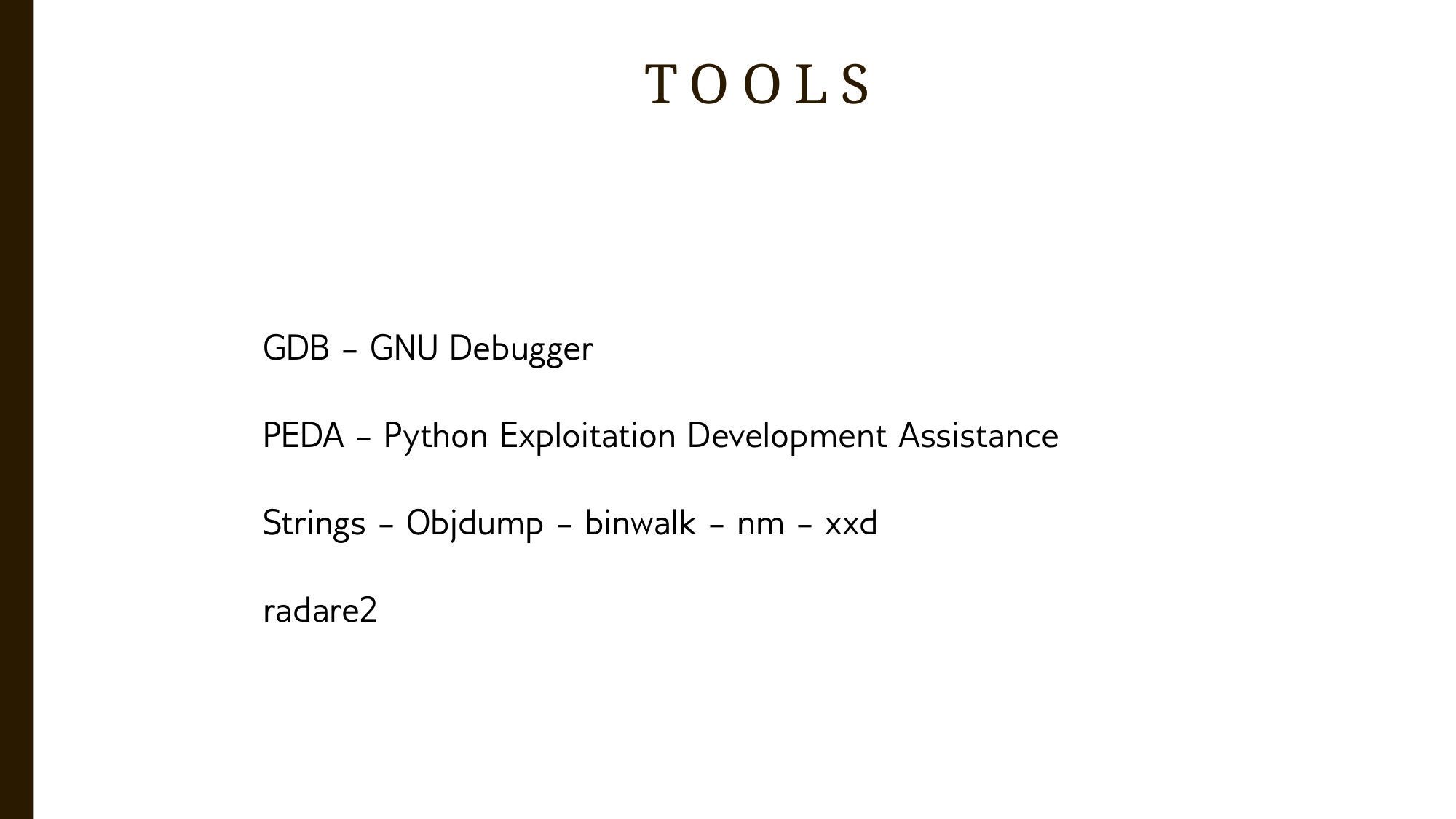

tools
GDB – GNU Debugger

PEDA – Python Exploitation Development Assistance

Strings – Objdump – binwalk – nm – xxd

radare2